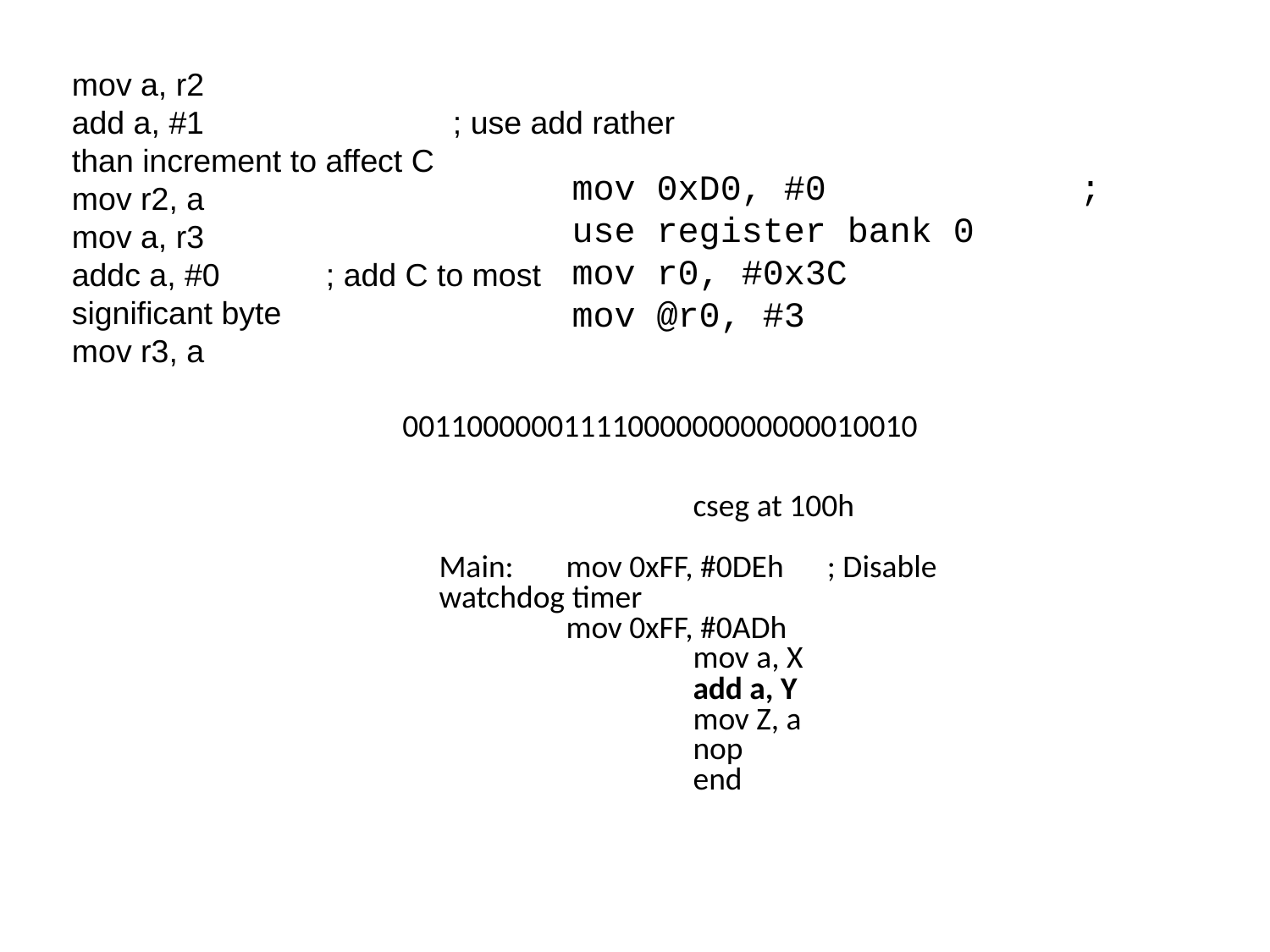

mov a, r2
add a, #1 		; use add rather than increment to affect C
mov r2, a
mov a, r3
addc a, #0 	; add C to most significant byte
mov r3, a
mov 0xD0, #0		; use register bank 0
mov r0, #0x3C
mov @r0, #3
00110000001111000000000000010010
		cseg at 100h
Main:     	mov 0xFF, #0DEh	 ; Disable watchdog timer
              	mov 0xFF, #0ADh
		mov a, X
		add a, Y
		mov Z, a
		nop
		end